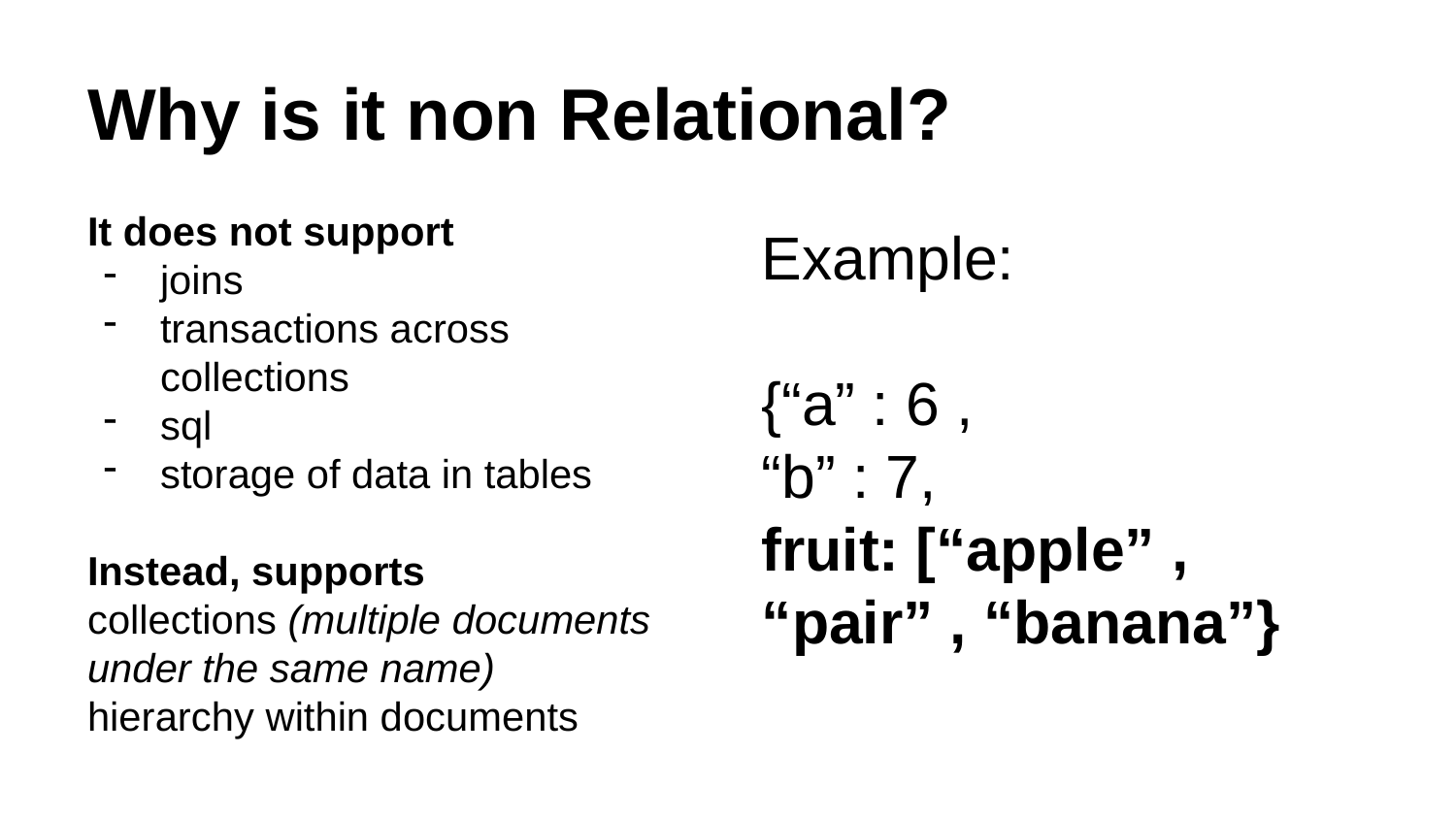

# Why is it non Relational?
It does not support
joins
transactions across collections
sql
storage of data in tables

Instead, supports
collections (multiple documents under the same name)
hierarchy within documents

Example:

{“a” : 6 ,
“b” : 7,
fruit: [“apple” , “pair” , “banana”}